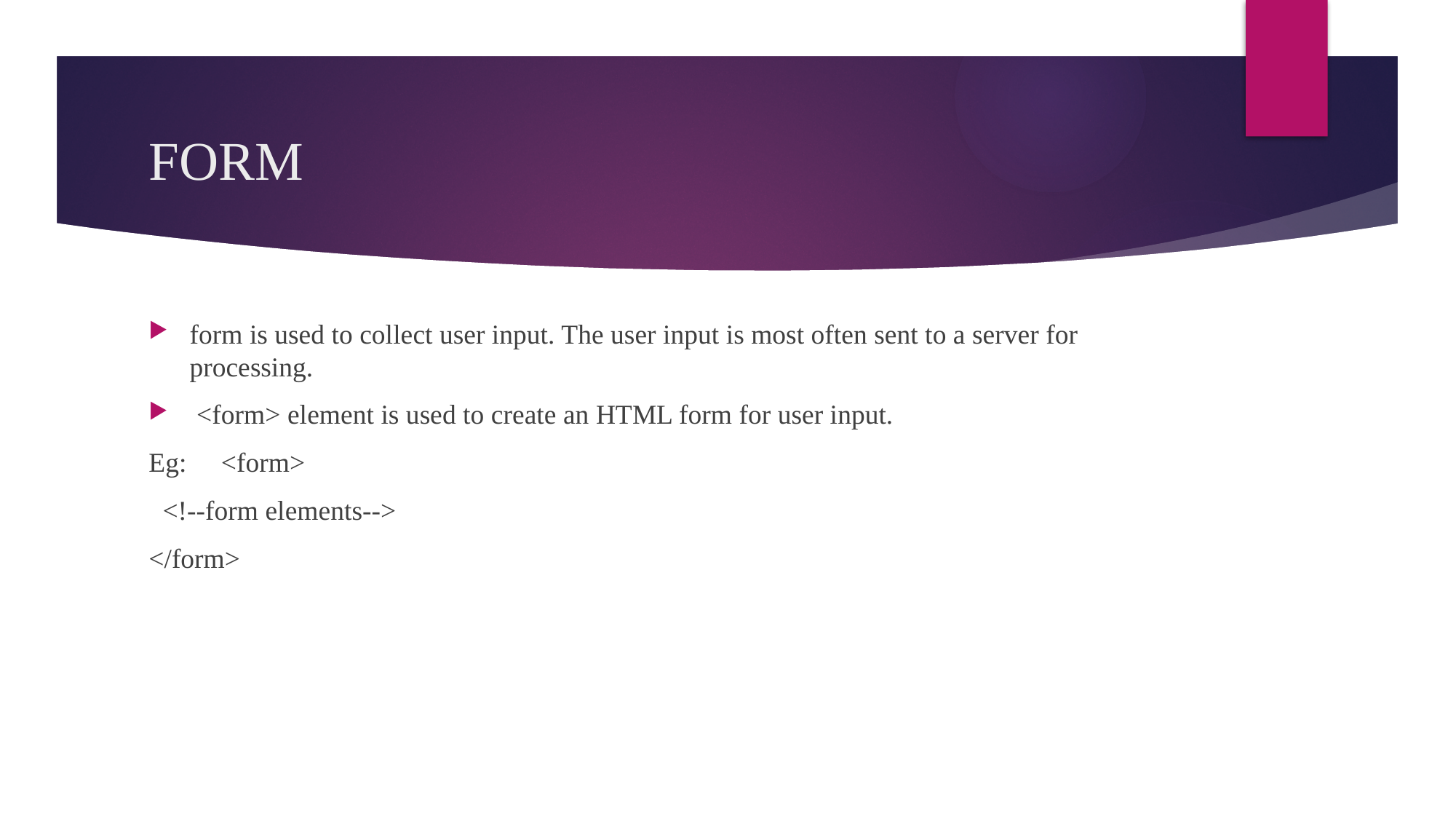

# FORM
form is used to collect user input. The user input is most often sent to a server for processing.
 <form> element is used to create an HTML form for user input.
Eg:     <form>
  <!--form elements-->
</form>